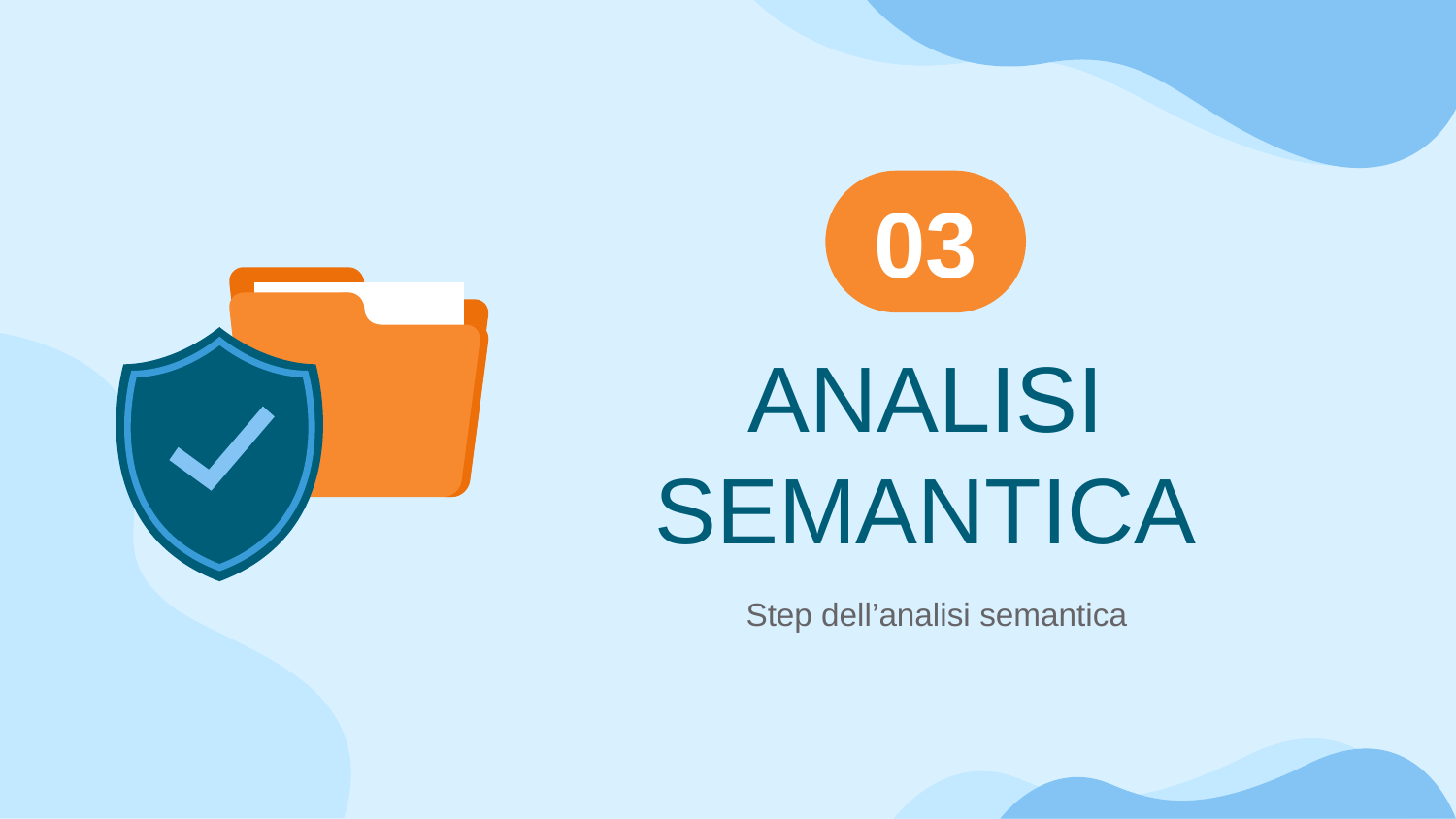

03

# ANALISI SEMANTICA
Step dell’analisi semantica